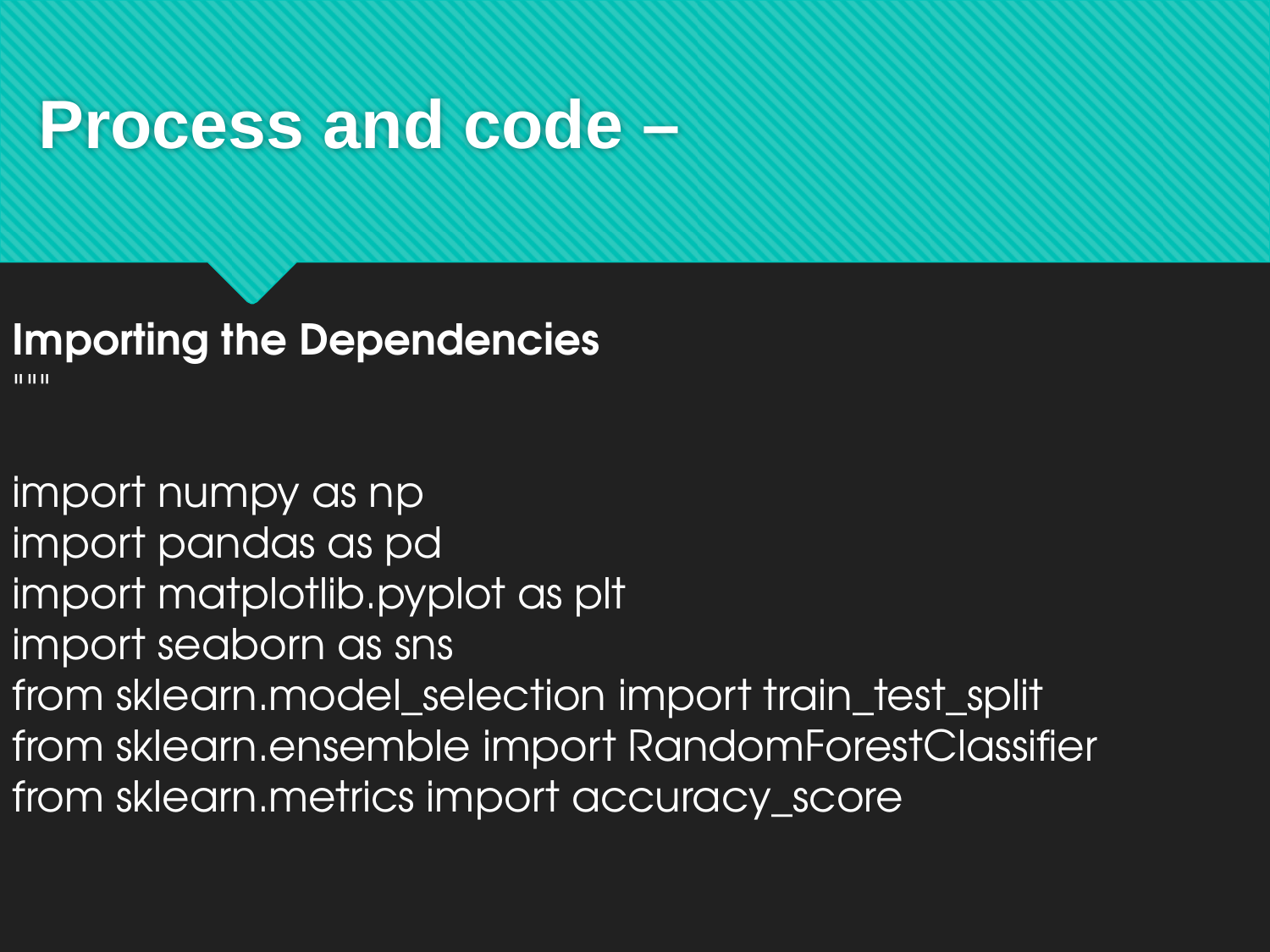

Process and code –

Importing the Dependencies
"""

import numpy as np
import pandas as pd
import matplotlib.pyplot as plt
import seaborn as sns
from sklearn.model_selection import train_test_split
from sklearn.ensemble import RandomForestClassifier
from sklearn.metrics import accuracy_score